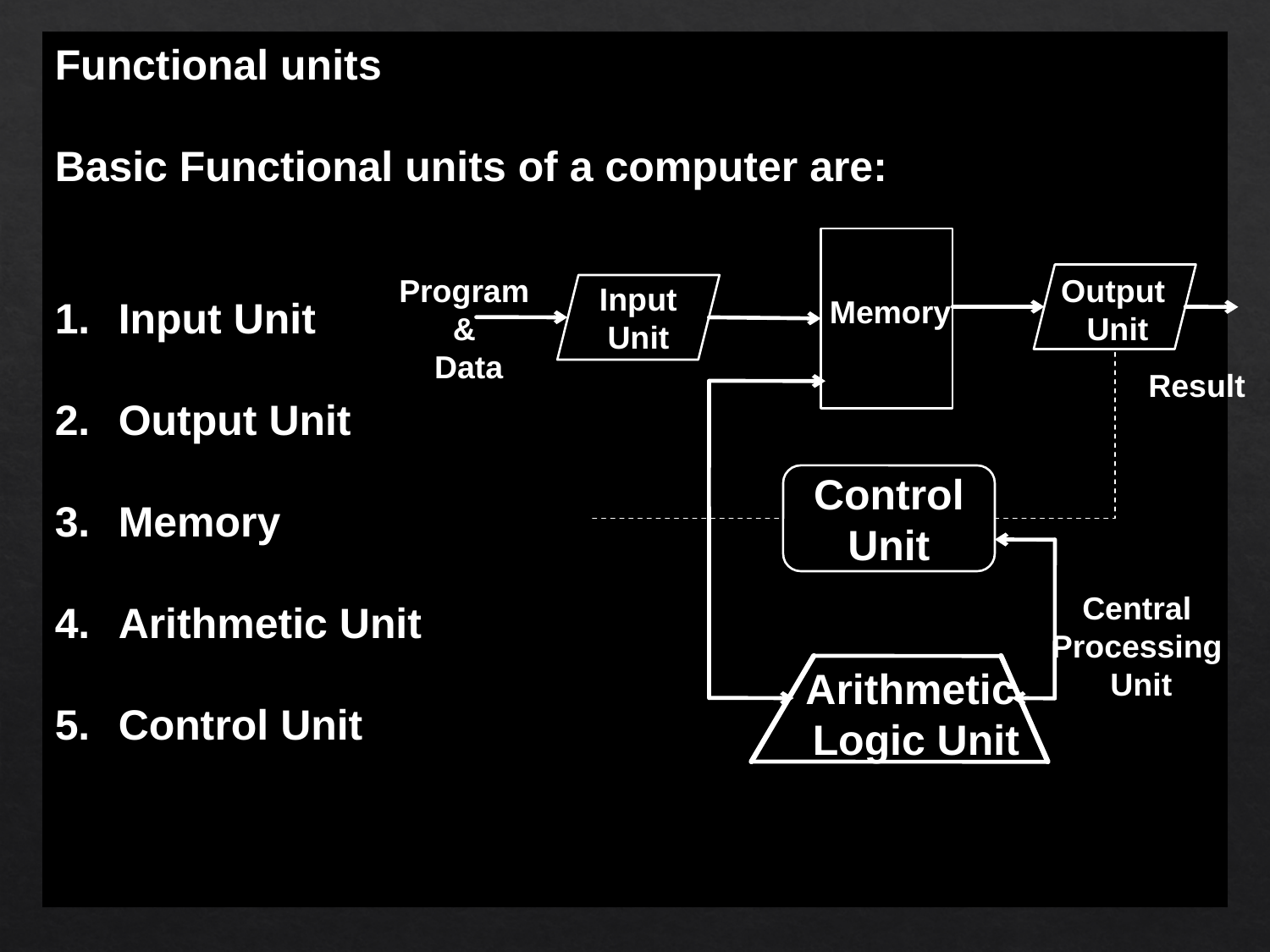

Functional units

Basic Functional units of a computer are:

Input Unit
Output Unit
Memory
Arithmetic Unit
Control Unit

Output
Unit
Input Unit
Memory
Control Unit
Central
Processing
Unit
Arithmetic
Logic Unit
Program
&
Data
Result